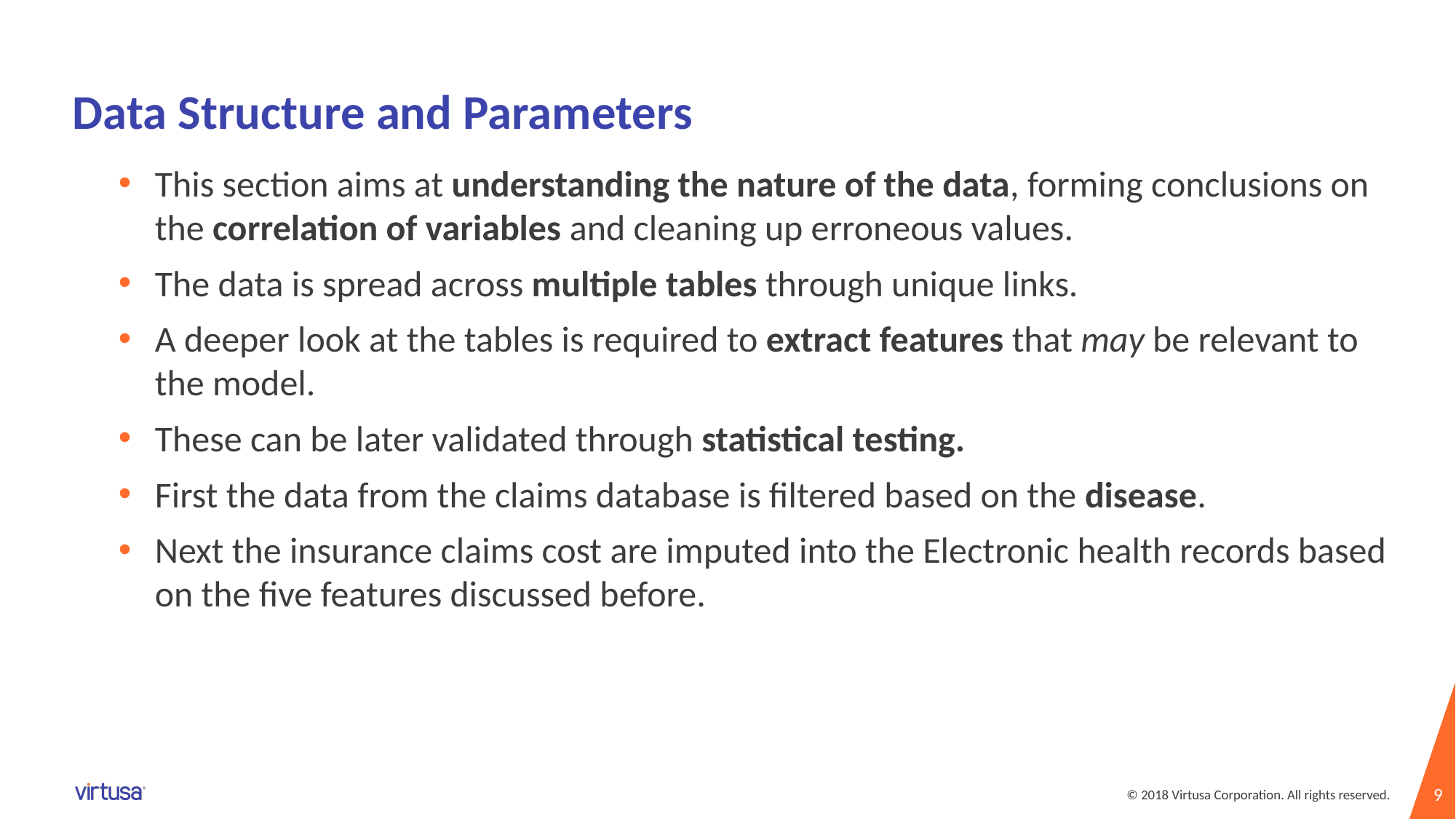

# Data Structure and Parameters
This section aims at understanding the nature of the data, forming conclusions on the correlation of variables and cleaning up erroneous values.
The data is spread across multiple tables through unique links.
A deeper look at the tables is required to extract features that may be relevant to the model.
These can be later validated through statistical testing.
First the data from the claims database is filtered based on the disease.
Next the insurance claims cost are imputed into the Electronic health records based on the five features discussed before.